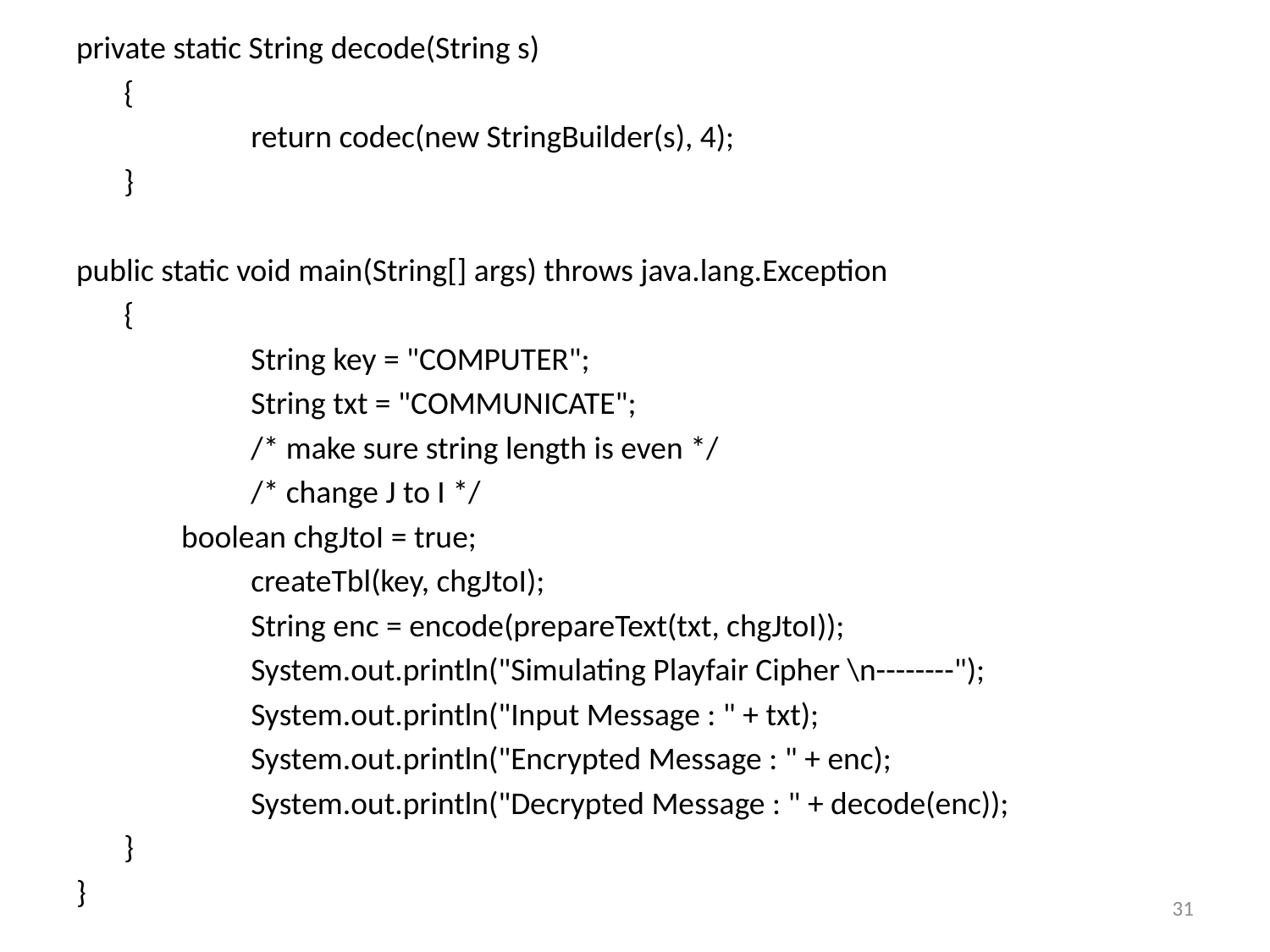

private static String decode(String s)
	{
        	return codec(new StringBuilder(s), 4);
    	}

public static void main(String[] args) throws java.lang.Exception
	{
        	String key = "COMPUTER";
        	String txt = "COMMUNICATE";
		/* make sure string length is even */
		/* change J to I */
	        boolean chgJtoI = true;
        	createTbl(key, chgJtoI);
        	String enc = encode(prepareText(txt, chgJtoI));
        	System.out.println("Simulating Playfair Cipher \n--------");
        	System.out.println("Input Message : " + txt);
        	System.out.println("Encrypted Message : " + enc);
        	System.out.println("Decrypted Message : " + decode(enc));
    	}
}

31